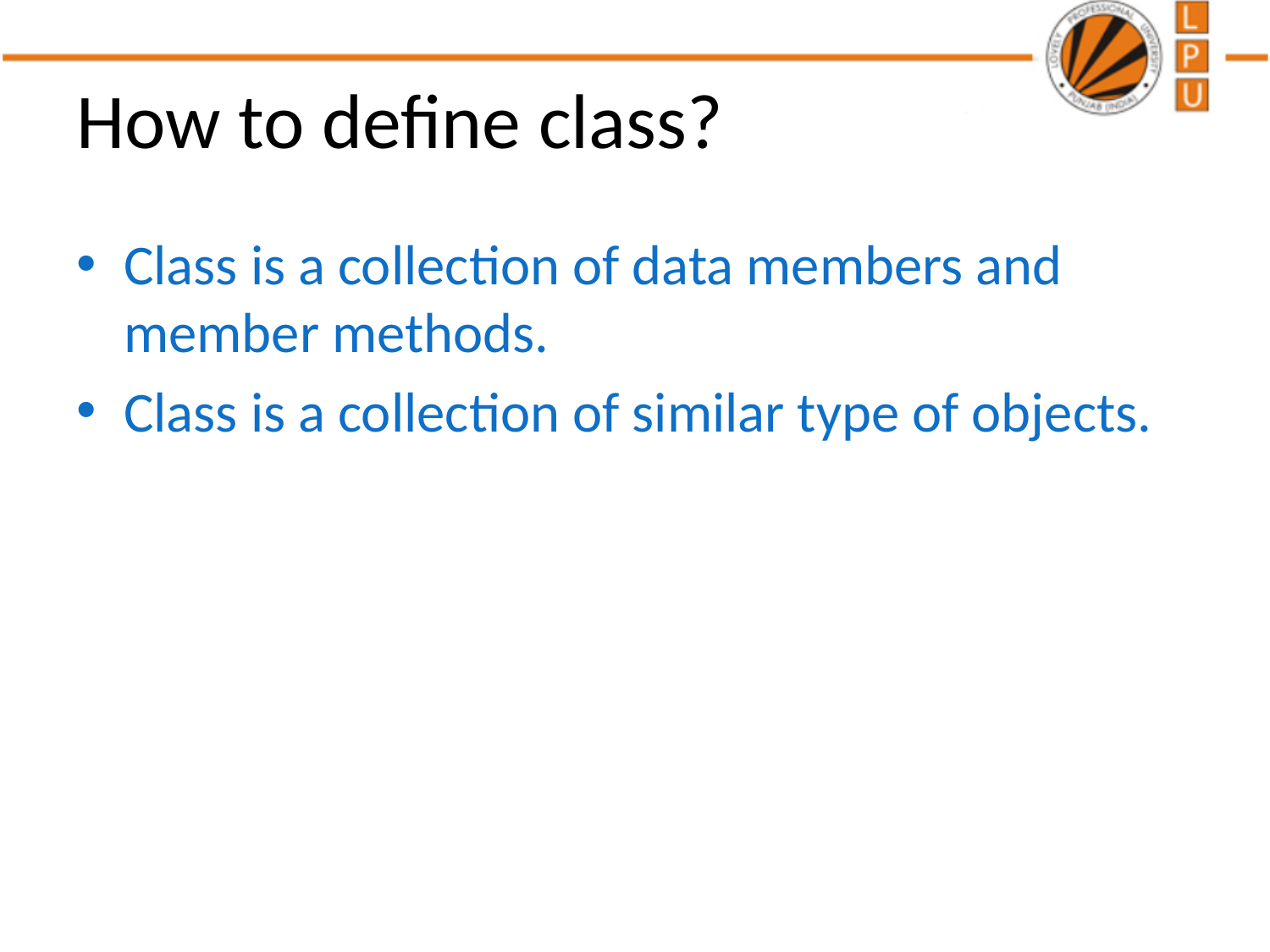

# How to define class?
Class is a collection of data members and member methods.
Class is a collection of similar type of objects.